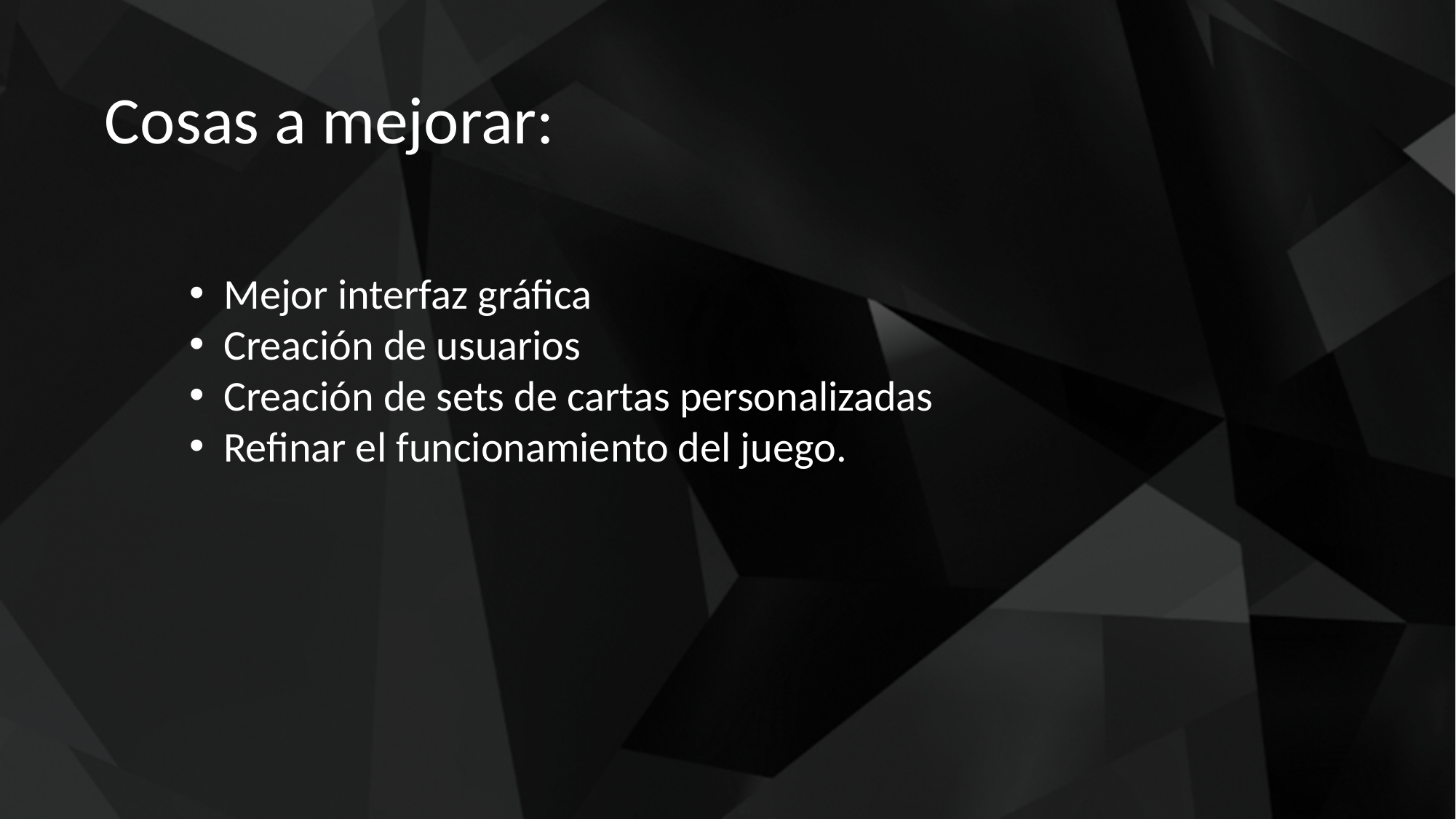

Cosas a mejorar:
Mejor interfaz gráfica
Creación de usuarios
Creación de sets de cartas personalizadas
Refinar el funcionamiento del juego.